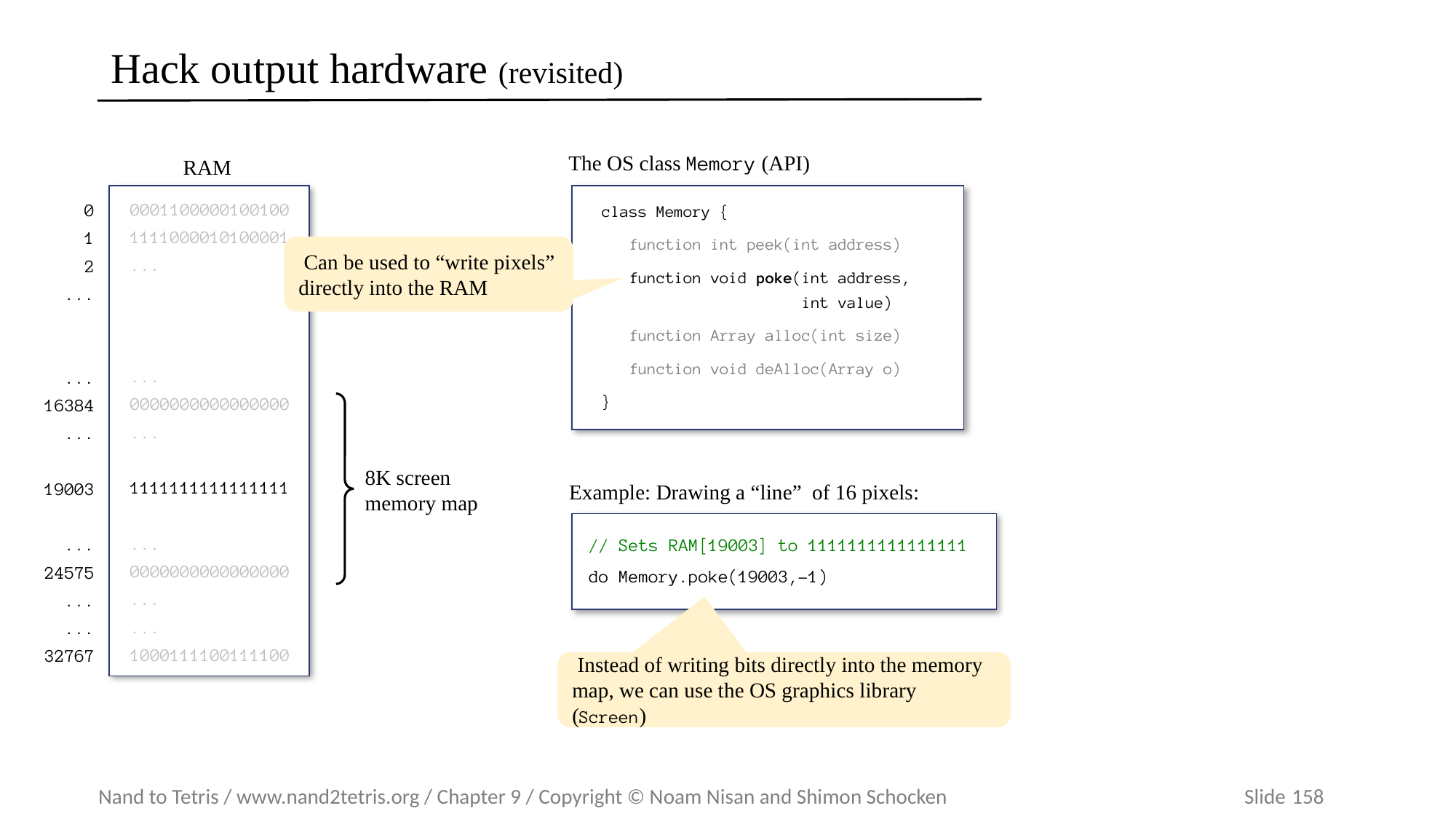

# Hack output hardware (revisited)

The OS class Memory (API)
RAM
0001100000100100
1111000010100001
...

...
0000000000000000
...

1111111111111111

...
0000000000000000
...
...
1000111100111100
0
1
2
...

...
16384
...

19003

...
24575
...
...
32767

class Memory {
   function int peek(int address)
   function void poke(int address,
                      int value)
   function Array alloc(int size)
   function void deAlloc(Array o)
}
 Can be used to “write pixels” directly into the RAM

8K screen
memory map
Example: Drawing a “line”  of 16 pixels:
// Sets RAM[19003] to 1111111111111111
do Memory.poke(19003,-1)
 Instead of writing bits directly into the memory map, we can use the OS graphics library (Screen)